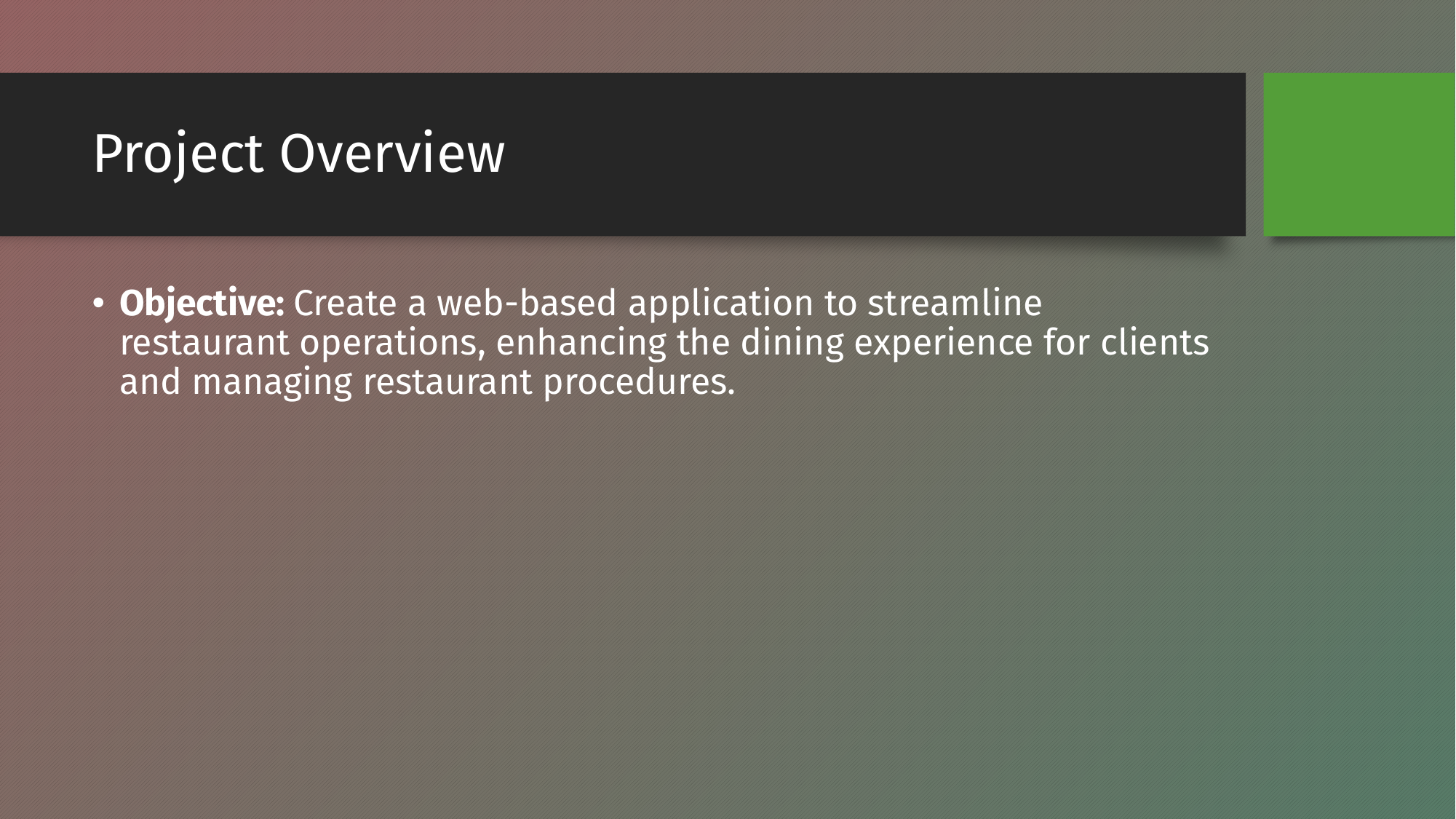

# Project Overview
Objective: Create a web-based application to streamline restaurant operations, enhancing the dining experience for clients and managing restaurant procedures.